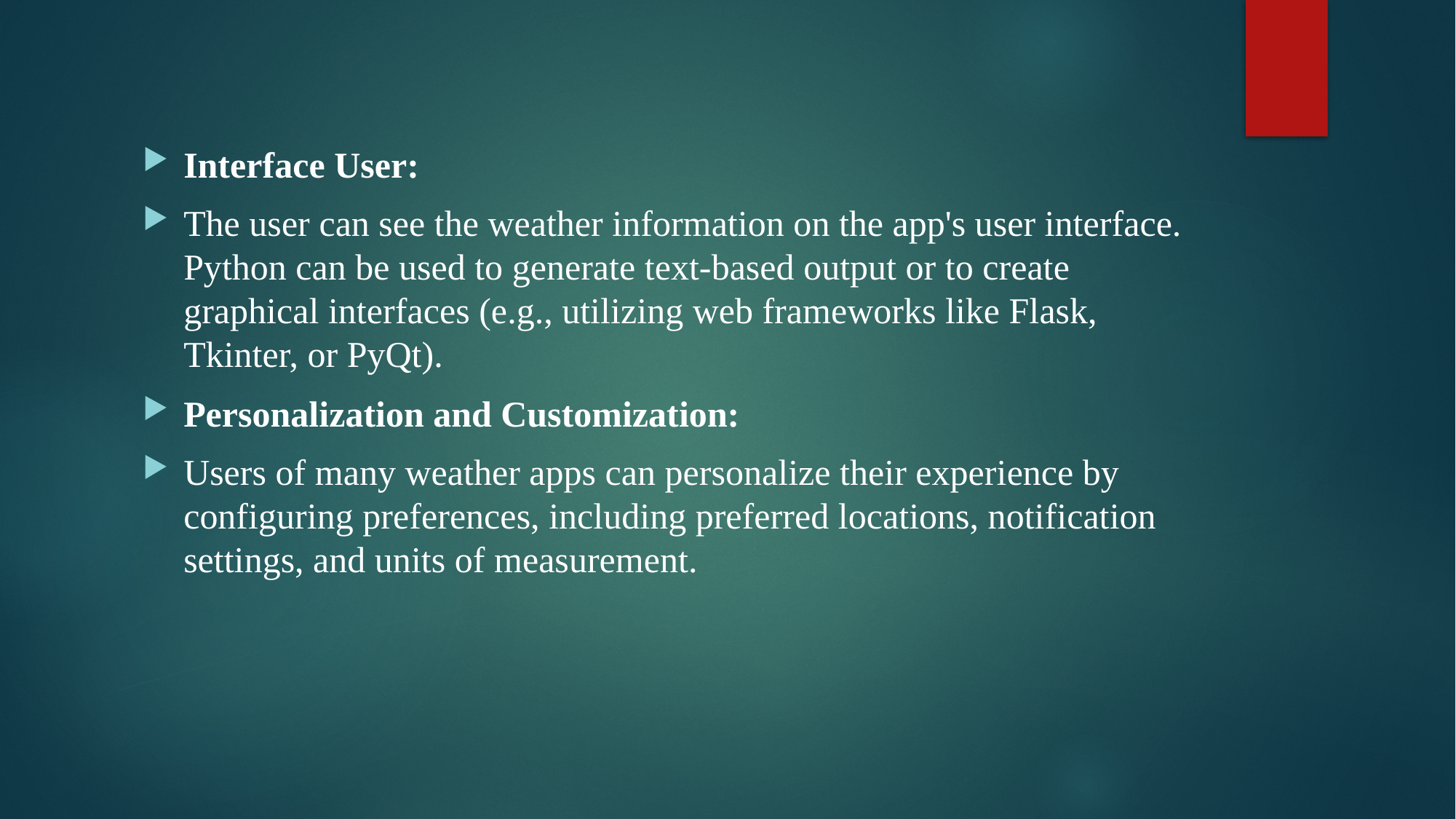

Interface User:
The user can see the weather information on the app's user interface. Python can be used to generate text-based output or to create graphical interfaces (e.g., utilizing web frameworks like Flask, Tkinter, or PyQt).
Personalization and Customization:
Users of many weather apps can personalize their experience by configuring preferences, including preferred locations, notification settings, and units of measurement.